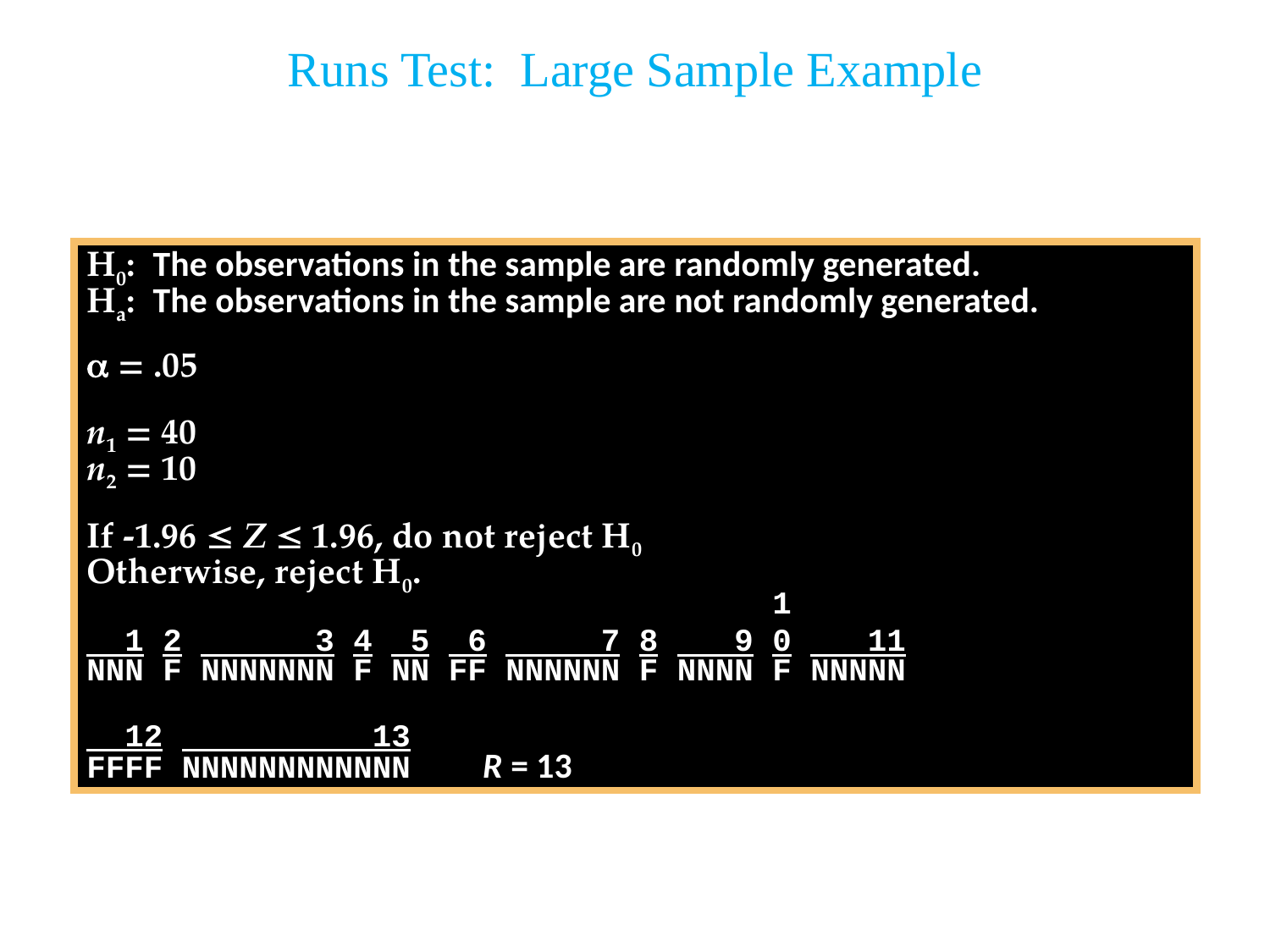

# Runs Test:  Large Sample Example
H0:  The observations in the sample are randomly generated.
Ha:  The observations in the sample are not randomly generated.

α = .05

n1 = 40
n2 = 10

If -1.96 ≤ Z ≤ 1.96, do not reject H0
Otherwise, reject H0.
                                    1
  1 2       3 4  5  6      7 8    9 0    11
NNN F NNNNNNN F NN FF NNNNNN F NNNN F NNNNN

  12           13
FFFF NNNNNNNNNNNN         R = 13